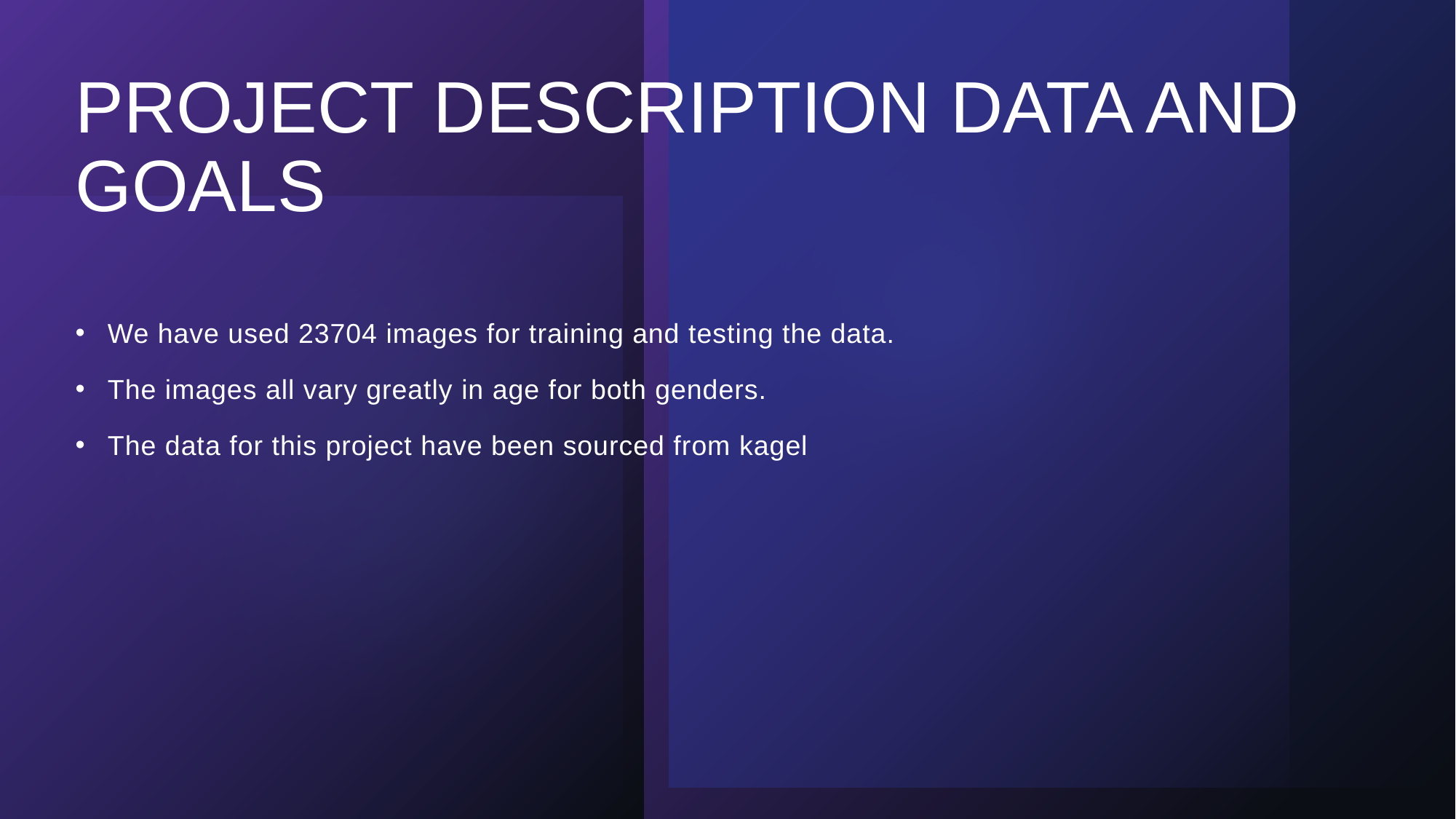

# PROJECT DESCRIPTION DATA AND GOALS
We have used 23704 images for training and testing the data.
The images all vary greatly in age for both genders.
The data for this project have been sourced from kagel